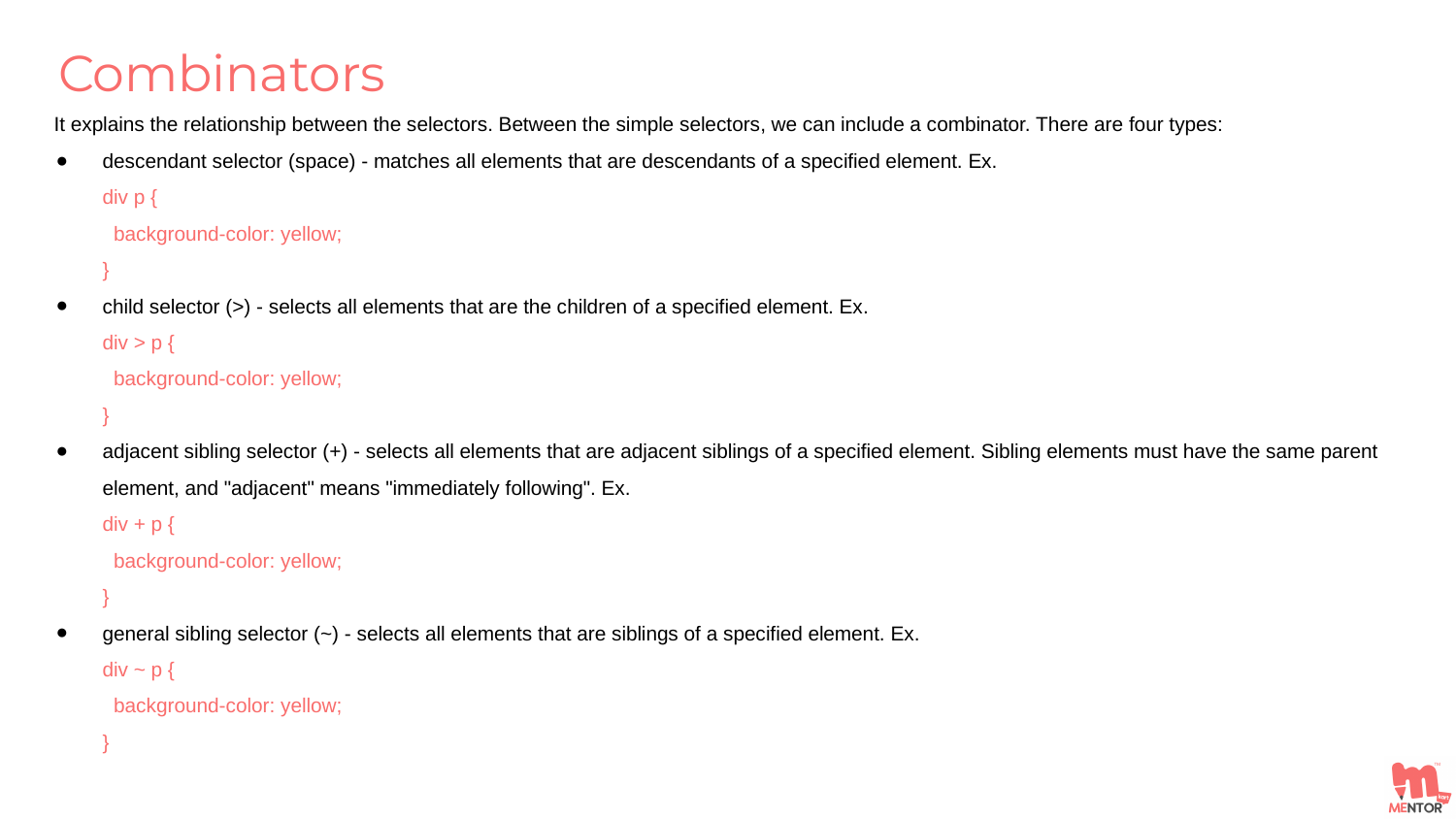

Combinators
It explains the relationship between the selectors. Between the simple selectors, we can include a combinator. There are four types:
descendant selector (space) - matches all elements that are descendants of a specified element. Ex.
div p {
  background-color: yellow;
}
child selector (>) - selects all elements that are the children of a specified element. Ex.
div > p {
  background-color: yellow;
}
adjacent sibling selector (+) - selects all elements that are adjacent siblings of a specified element. Sibling elements must have the same parent element, and "adjacent" means "immediately following". Ex.
div + p {
  background-color: yellow;
}
general sibling selector (~) - selects all elements that are siblings of a specified element. Ex.
div ~ p {
  background-color: yellow;
}